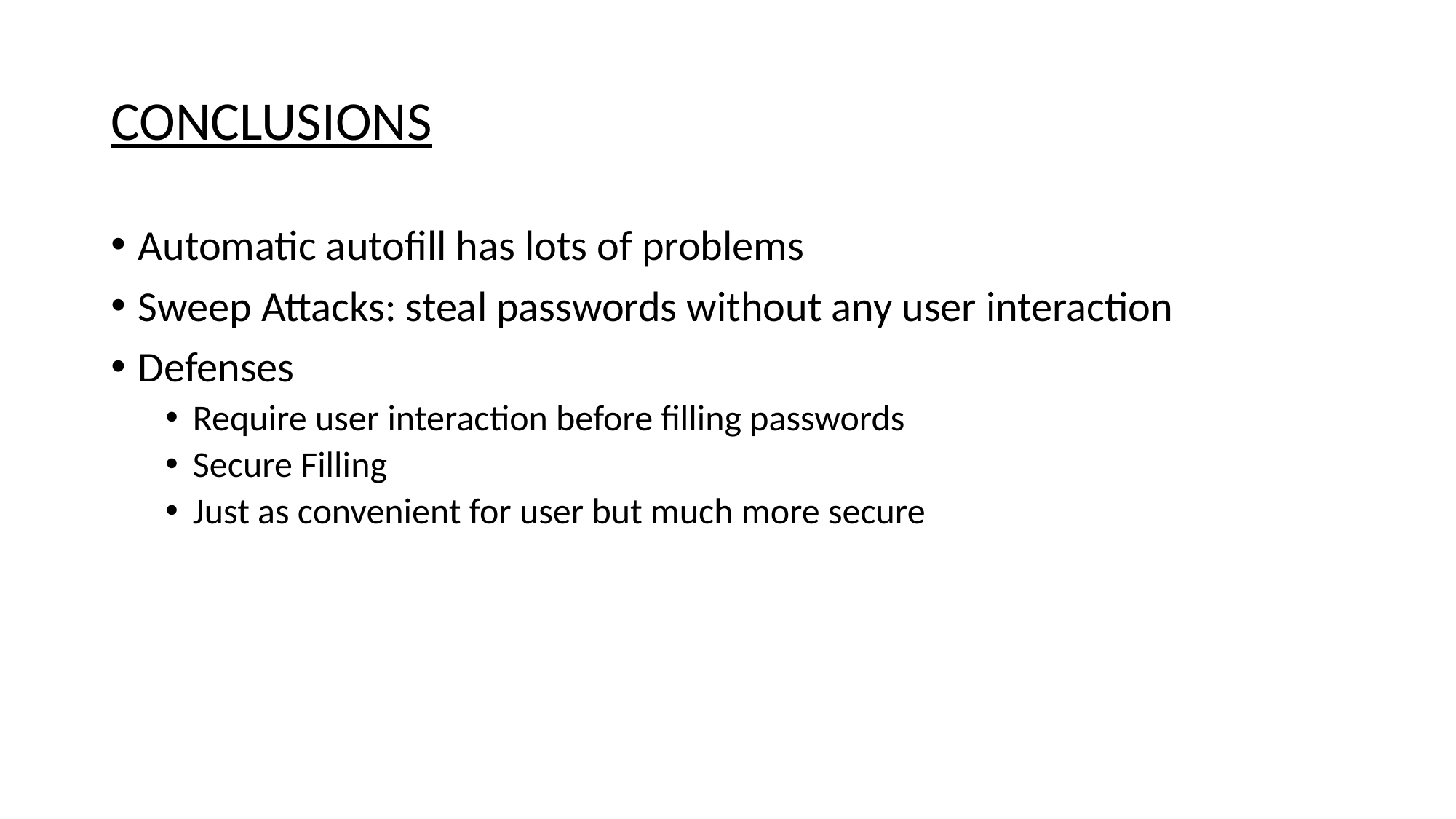

# CONCLUSIONS
Automatic autofill has lots of problems
Sweep Attacks: steal passwords without any user interaction
Defenses
Require user interaction before filling passwords
Secure Filling
Just as convenient for user but much more secure